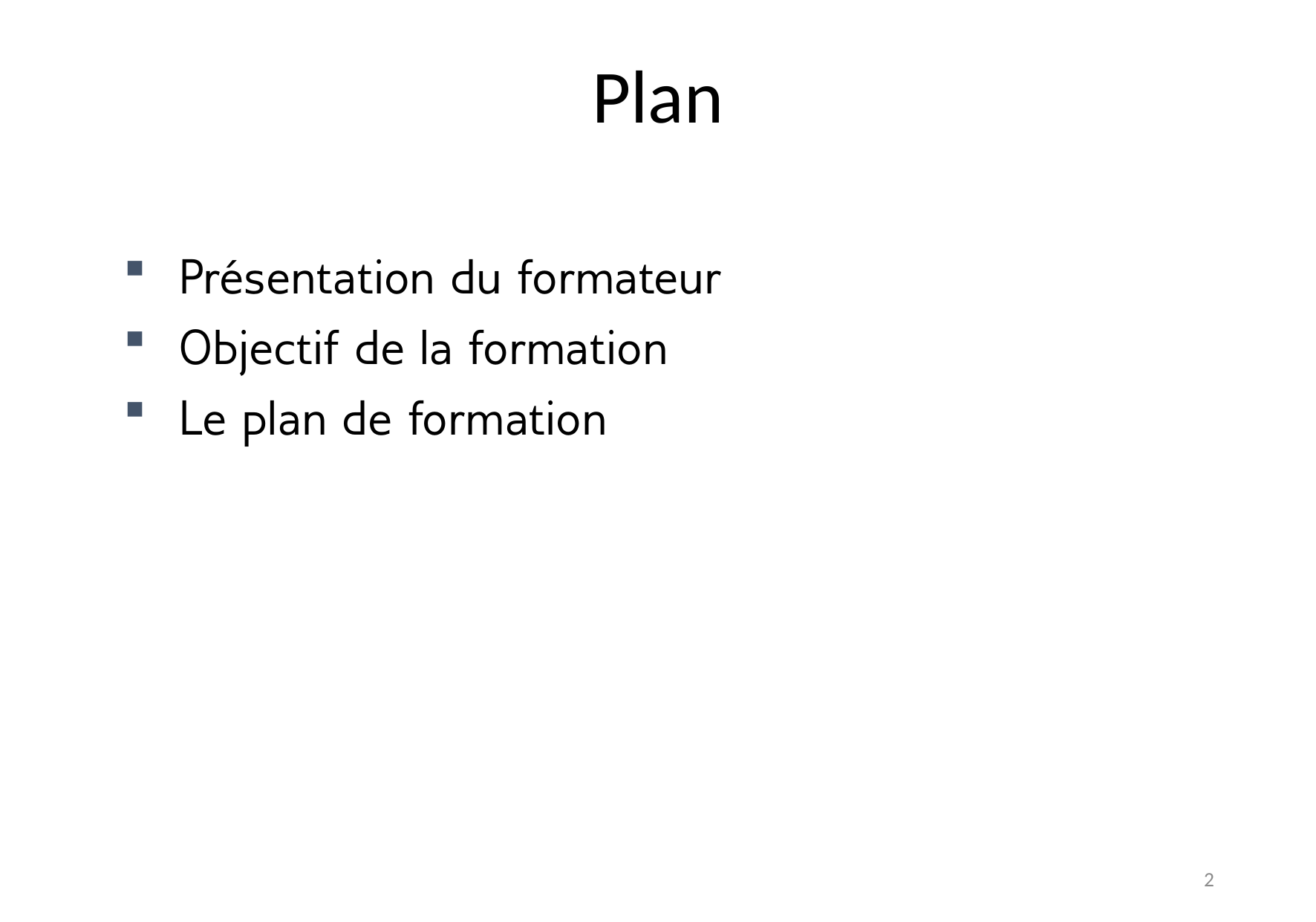

# Plan
Présentation du formateur
Objectif de la formation
Le plan de formation
2